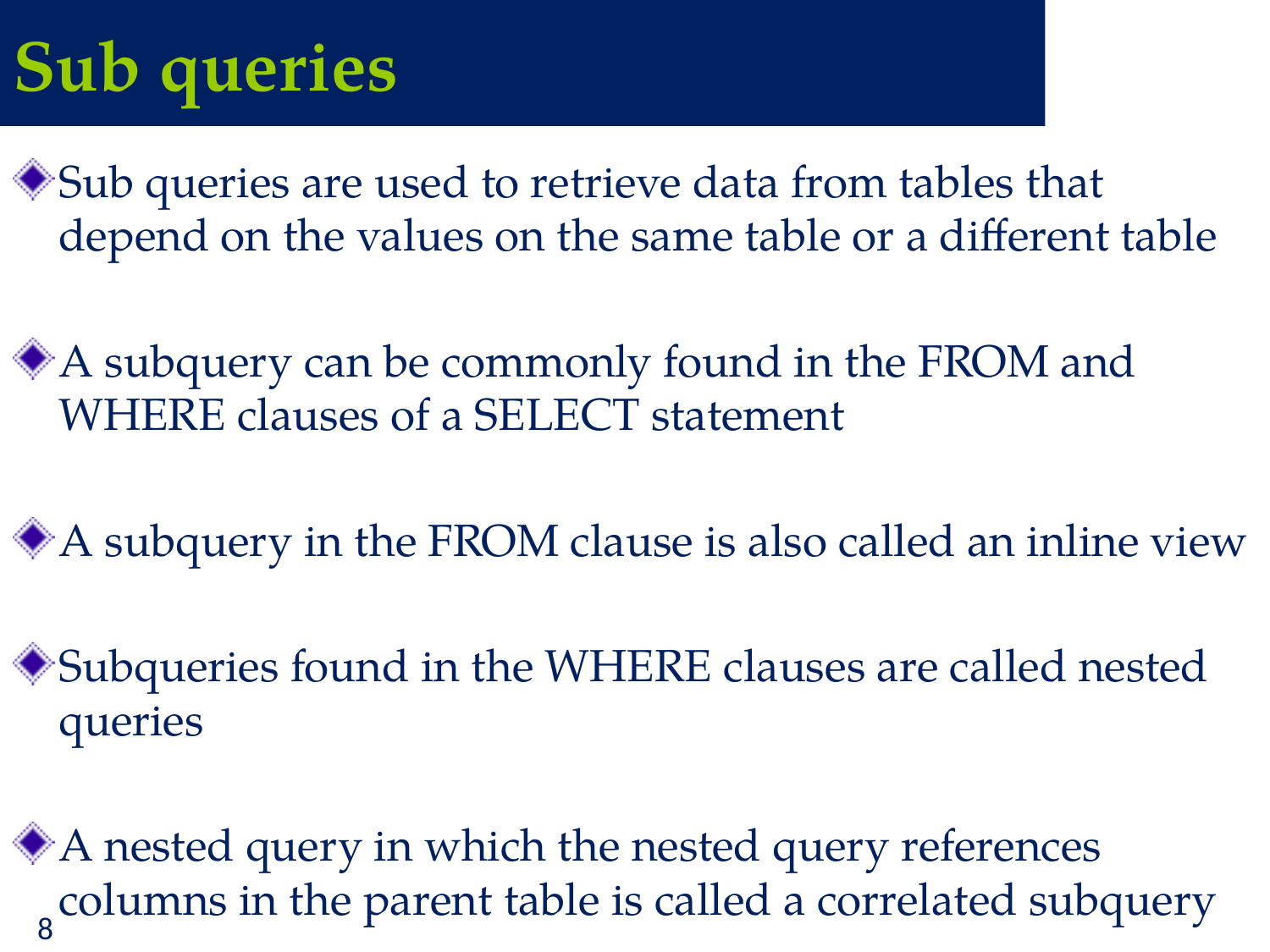

# Sub queries
Sub queries are used to retrieve data from tables that depend on the values on the same table or a different table

A subquery can be commonly found in the FROM and WHERE clauses of a SELECT statement

A subquery in the FROM clause is also called an inline view

Subqueries found in the WHERE clauses are called nested queries

A nested query in which the nested query references columns in the parent table is called a correlated subquery

8